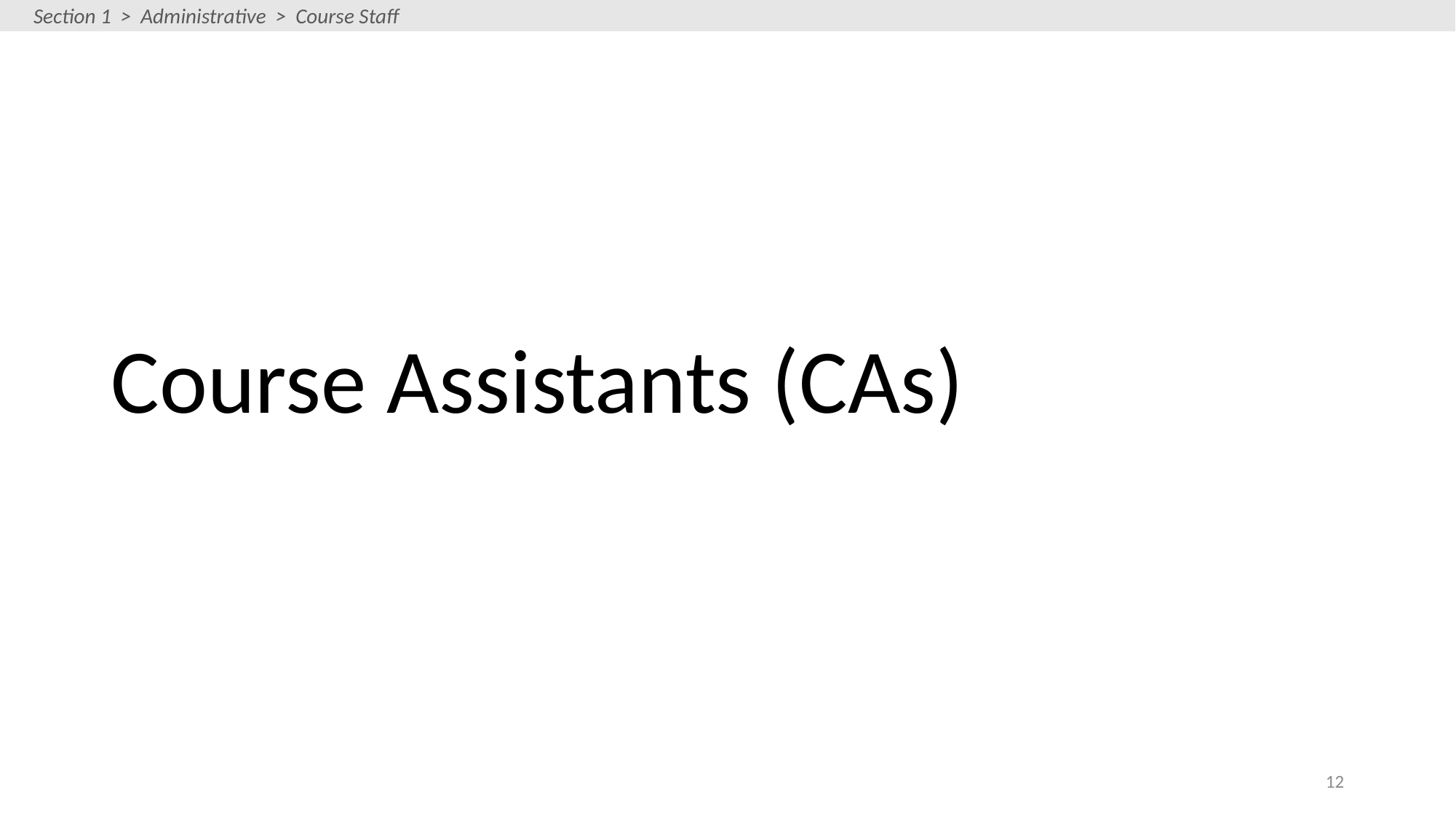

Section 1  >  Administrative  >  Course Staff
# Course Assistants (CAs)

12